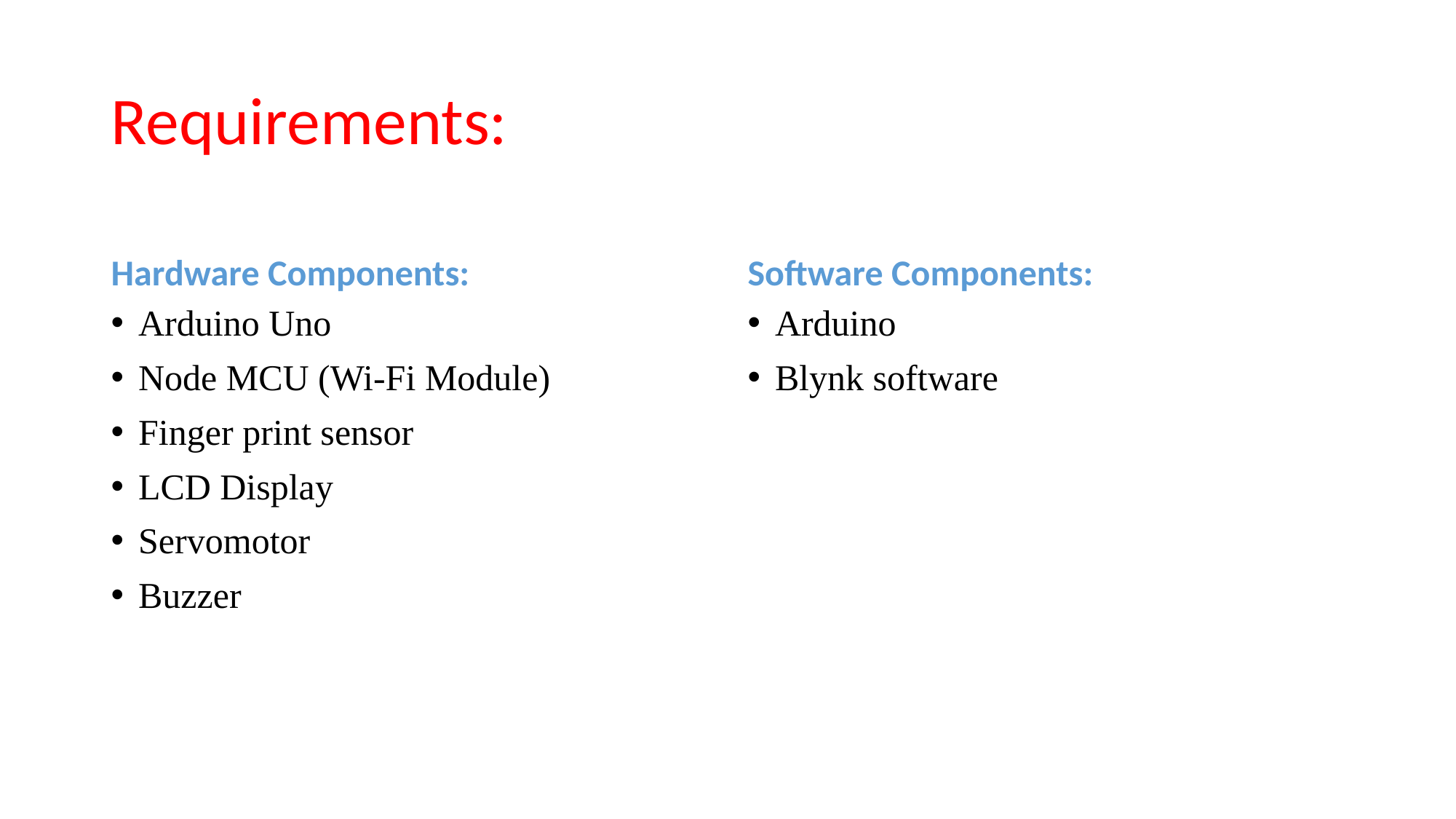

# Requirements:
Hardware Components:
Software Components:
Arduino Uno
Node MCU (Wi-Fi Module)
Finger print sensor
LCD Display
Servomotor
Buzzer

Arduino
Blynk software